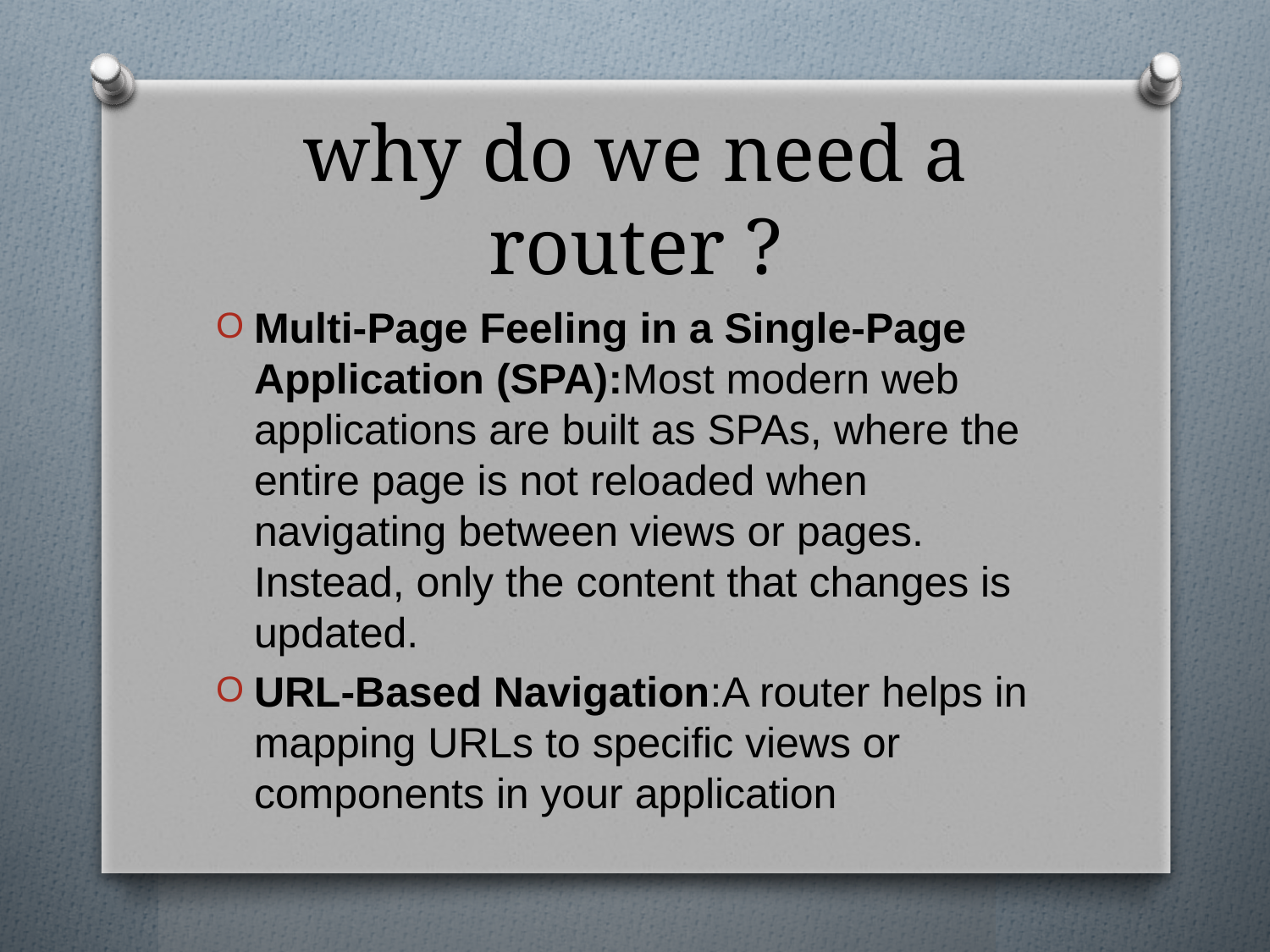

# why do we need a router ?
Multi-Page Feeling in a Single-Page Application (SPA):Most modern web applications are built as SPAs, where the entire page is not reloaded when navigating between views or pages. Instead, only the content that changes is updated.
URL-Based Navigation:A router helps in mapping URLs to specific views or components in your application